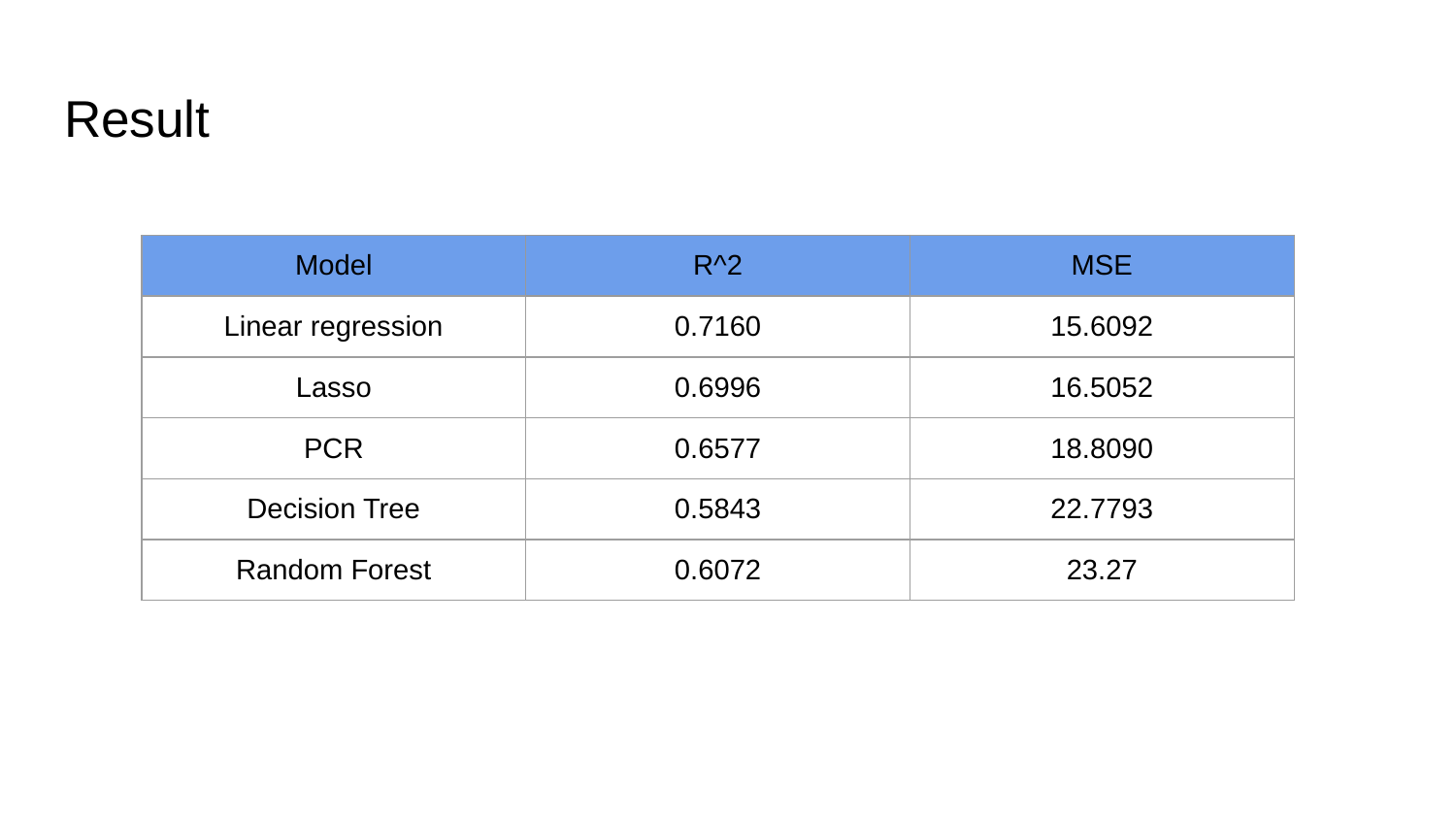

# Result
| Model | R^2 | MSE |
| --- | --- | --- |
| Linear regression | 0.7160 | 15.6092 |
| Lasso | 0.6996 | 16.5052 |
| PCR | 0.6577 | 18.8090 |
| Decision Tree | 0.5843 | 22.7793 |
| Random Forest | 0.6072 | 23.27 |